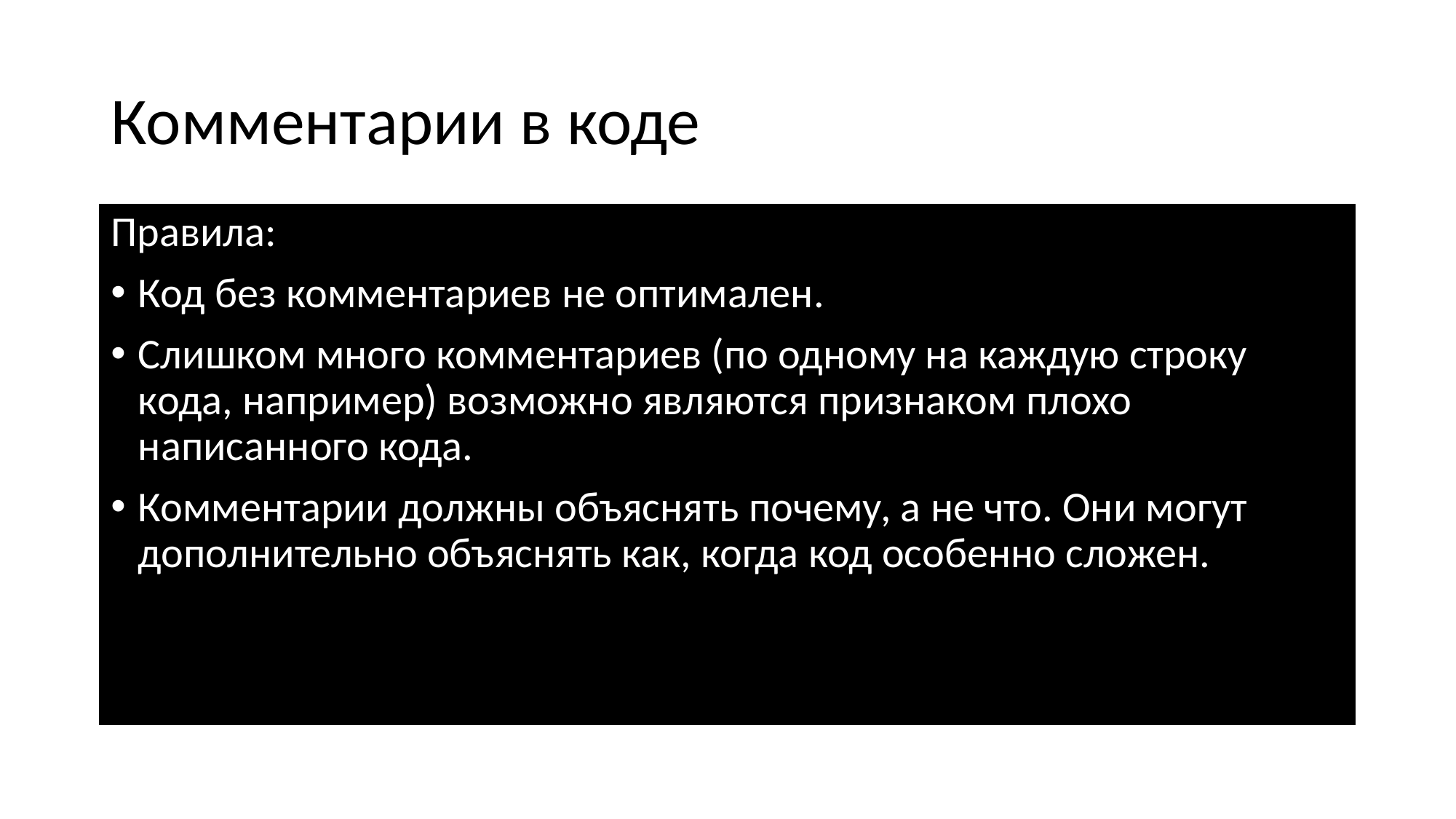

# Комментарии в коде
Правила:
Код без комментариев не оптимален.
Слишком много комментариев (по одному на каждую строку кода, например) возможно являются признаком плохо написанного кода.
Комментарии должны объяснять почему, а не что. Они могут дополнительно объяснять как, когда код особенно сложен.